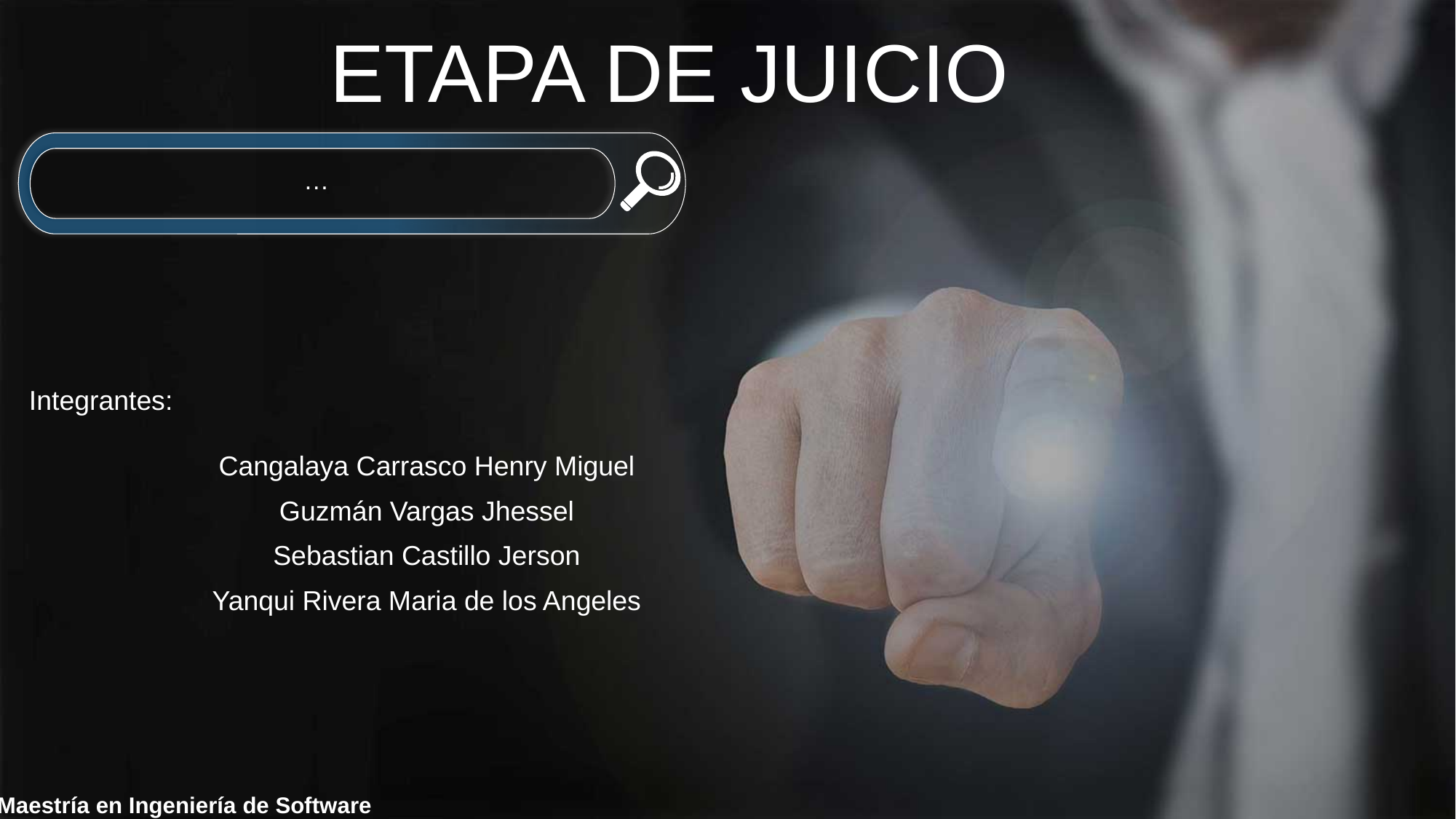

ETAPA DE JUICIO

…

Integrantes:

Cangalaya Carrasco Henry Miguel
Guzmán Vargas Jhessel
Sebastian Castillo Jerson
Yanqui Rivera Maria de los Angeles

Maestría en Ingeniería de Software